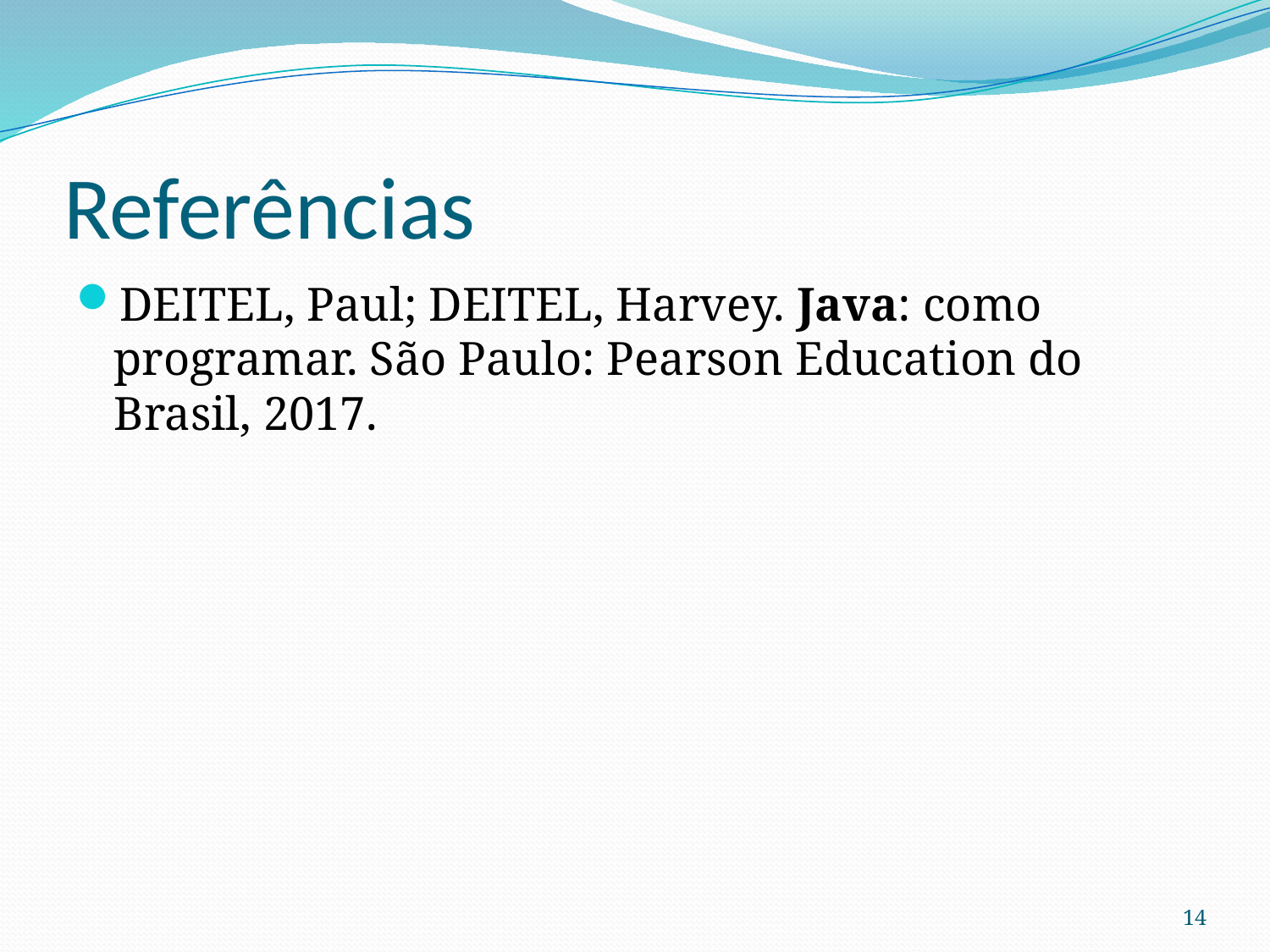

# Referências
DEITEL, Paul; DEITEL, Harvey. Java: como programar. São Paulo: Pearson Education do Brasil, 2017.
14